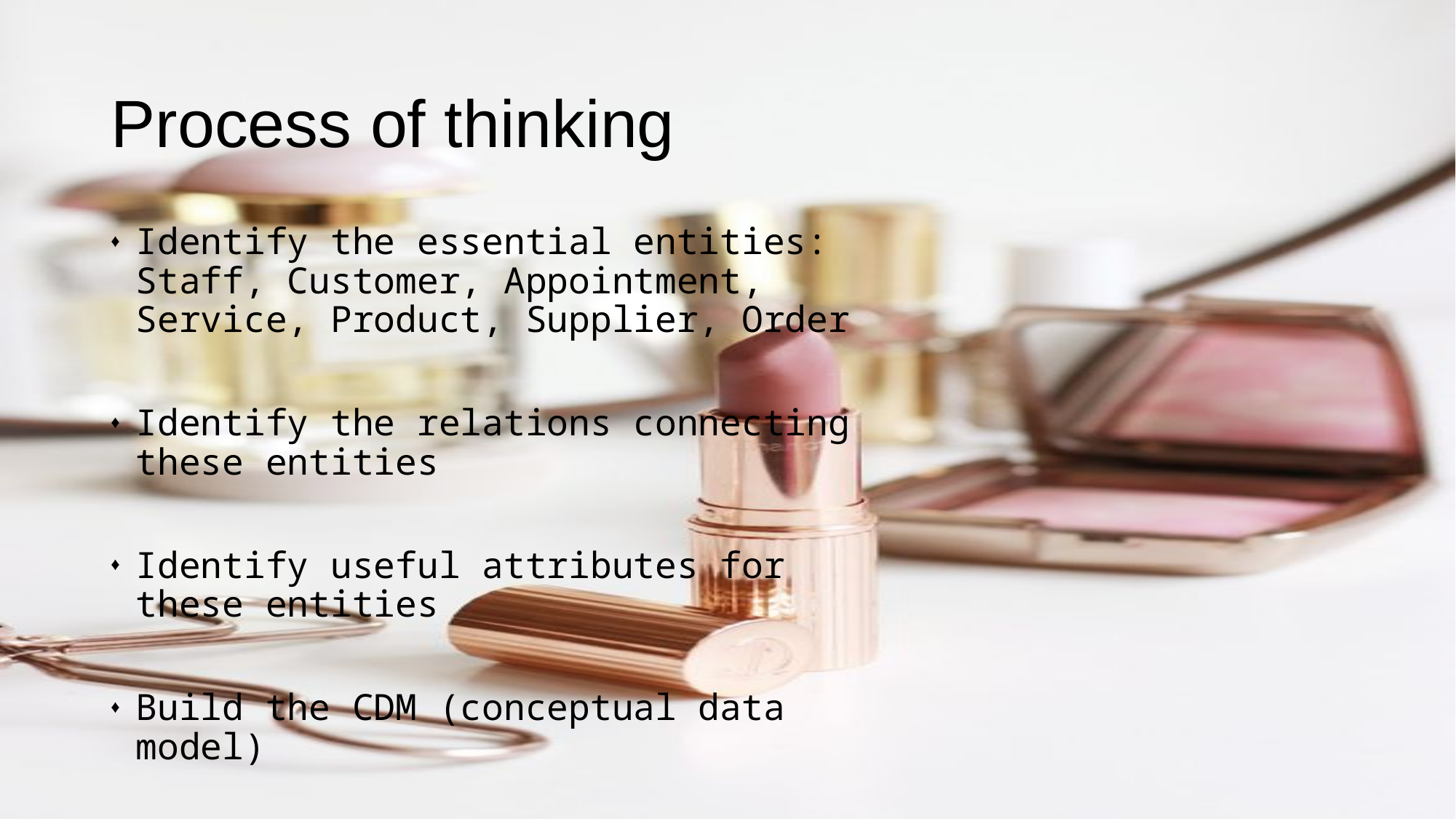

# Process of thinking
Identify the essential entities: Staff, Customer, Appointment, Service, Product, Supplier, Order

Identify the relations connecting these entities

Identify useful attributes for these entities

Build the CDM (conceptual data model)